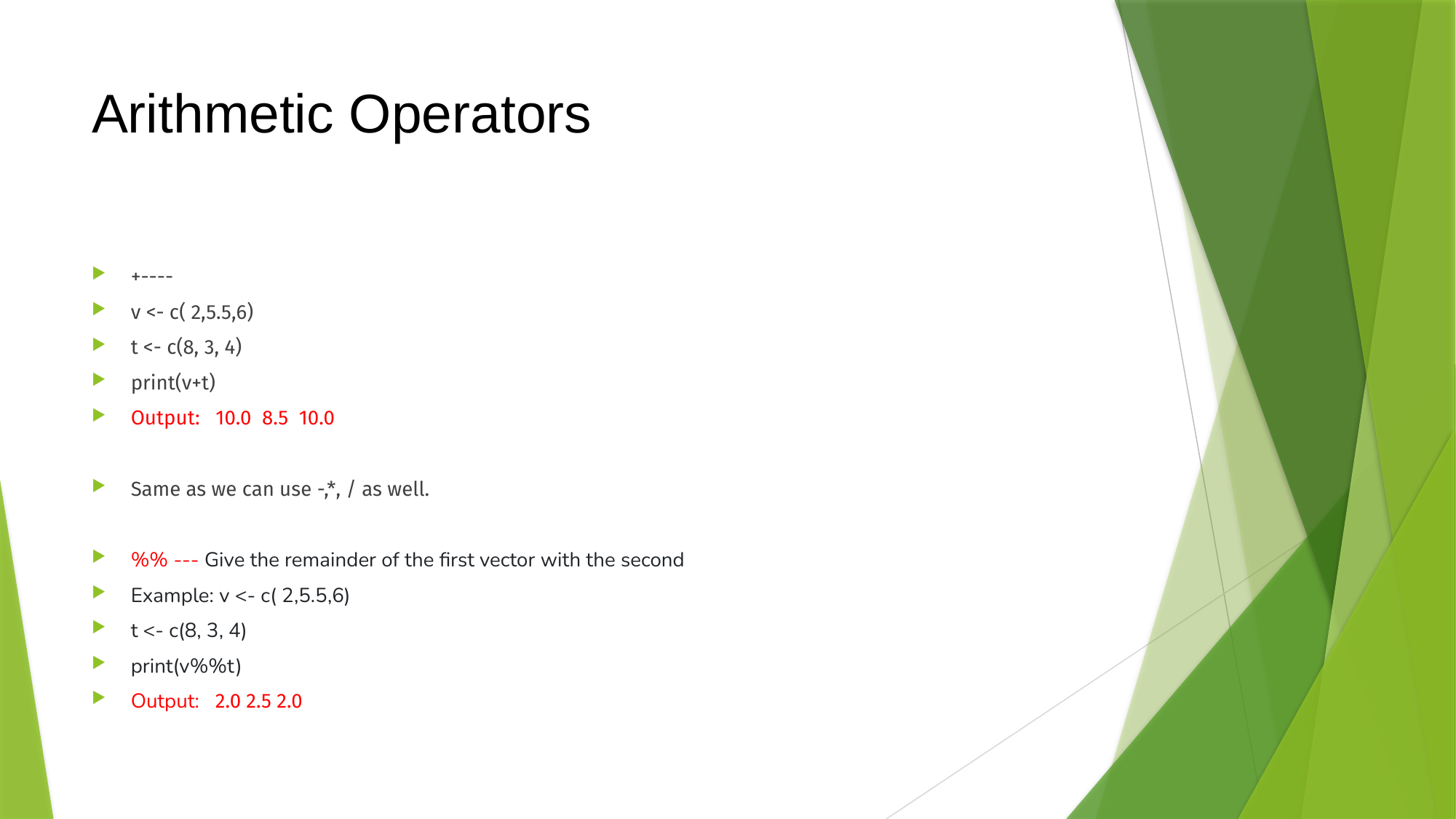

# Arithmetic Operators
+----
v <- c( 2,5.5,6)
t <- c(8, 3, 4)
print(v+t)
Output:   10.0  8.5  10.0

Same as we can use -,*, / as well.

%% --- Give the remainder of the first vector with the second
Example: v <- c( 2,5.5,6)
t <- c(8, 3, 4)
print(v%%t)
Output:   2.0 2.5 2.0